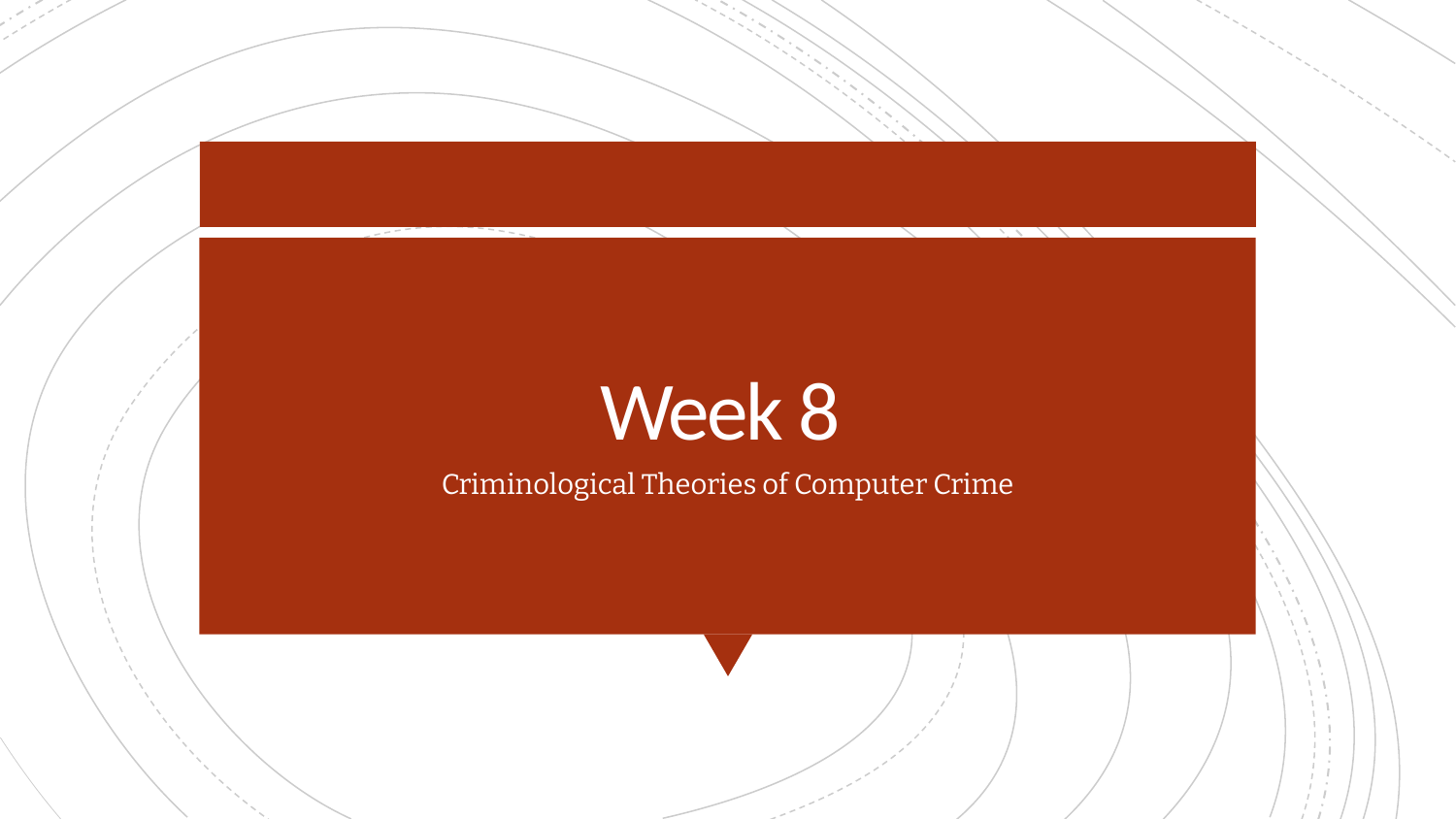

# Week 8
Criminological Theories of Computer Crime